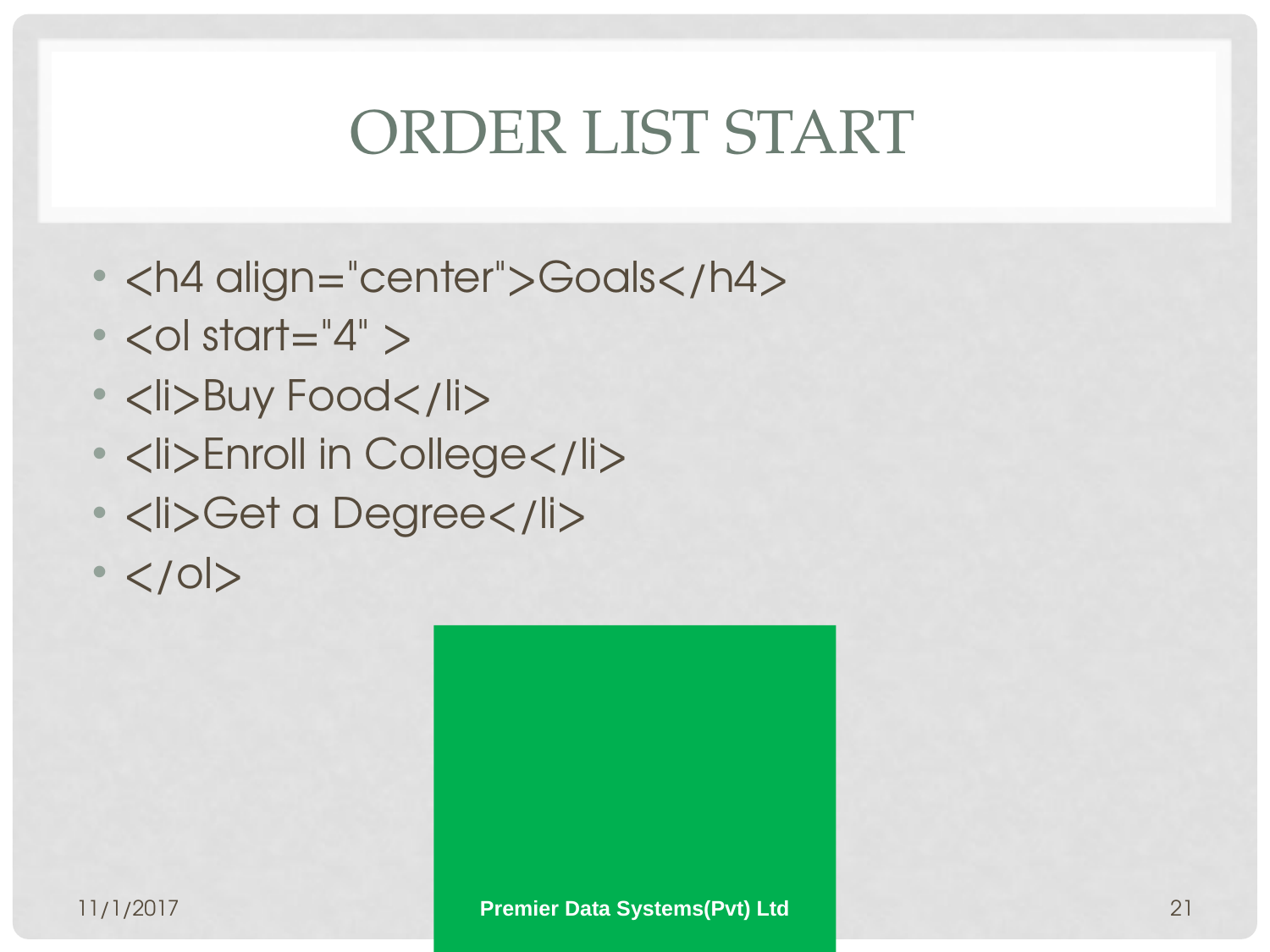

# Order List start
<h4 align="center">Goals</h4>
<ol start="4" >
<li>Buy Food</li>
<li>Enroll in College</li>
<li>Get a Degree</li>
</ol>
11/1/2017
Premier Data Systems(Pvt) Ltd
21